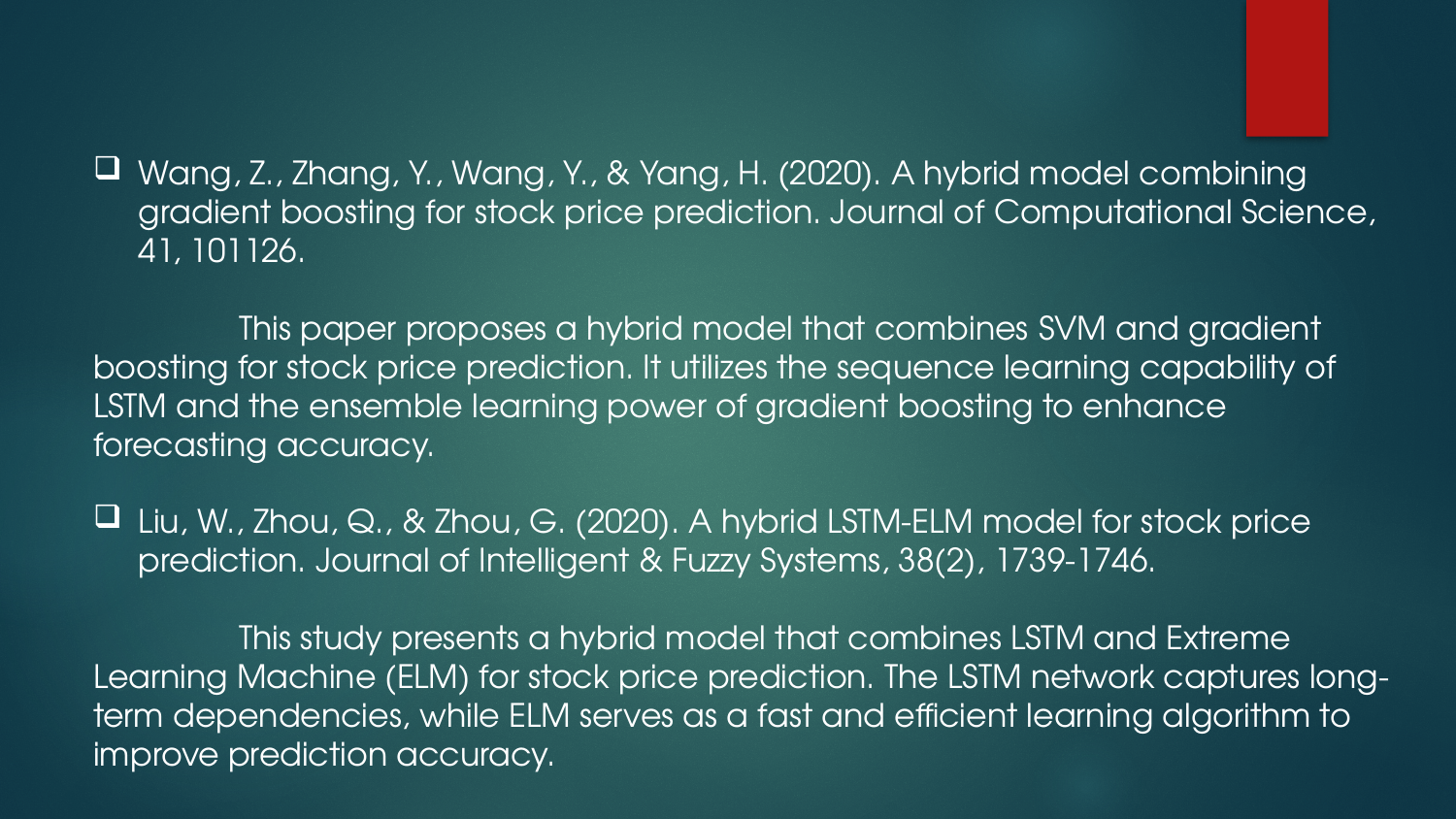

Wang, Z., Zhang, Y., Wang, Y., & Yang, H. (2020). A hybrid model combining gradient boosting for stock price prediction. Journal of Computational Science, 41, 101126.

	This paper proposes a hybrid model that combines SVM and gradient boosting for stock price prediction. It utilizes the sequence learning capability of LSTM and the ensemble learning power of gradient boosting to enhance forecasting accuracy.

Liu, W., Zhou, Q., & Zhou, G. (2020). A hybrid LSTM-ELM model for stock price prediction. Journal of Intelligent & Fuzzy Systems, 38(2), 1739-1746.

	This study presents a hybrid model that combines LSTM and Extreme Learning Machine (ELM) for stock price prediction. The LSTM network captures long-term dependencies, while ELM serves as a fast and efficient learning algorithm to improve prediction accuracy.